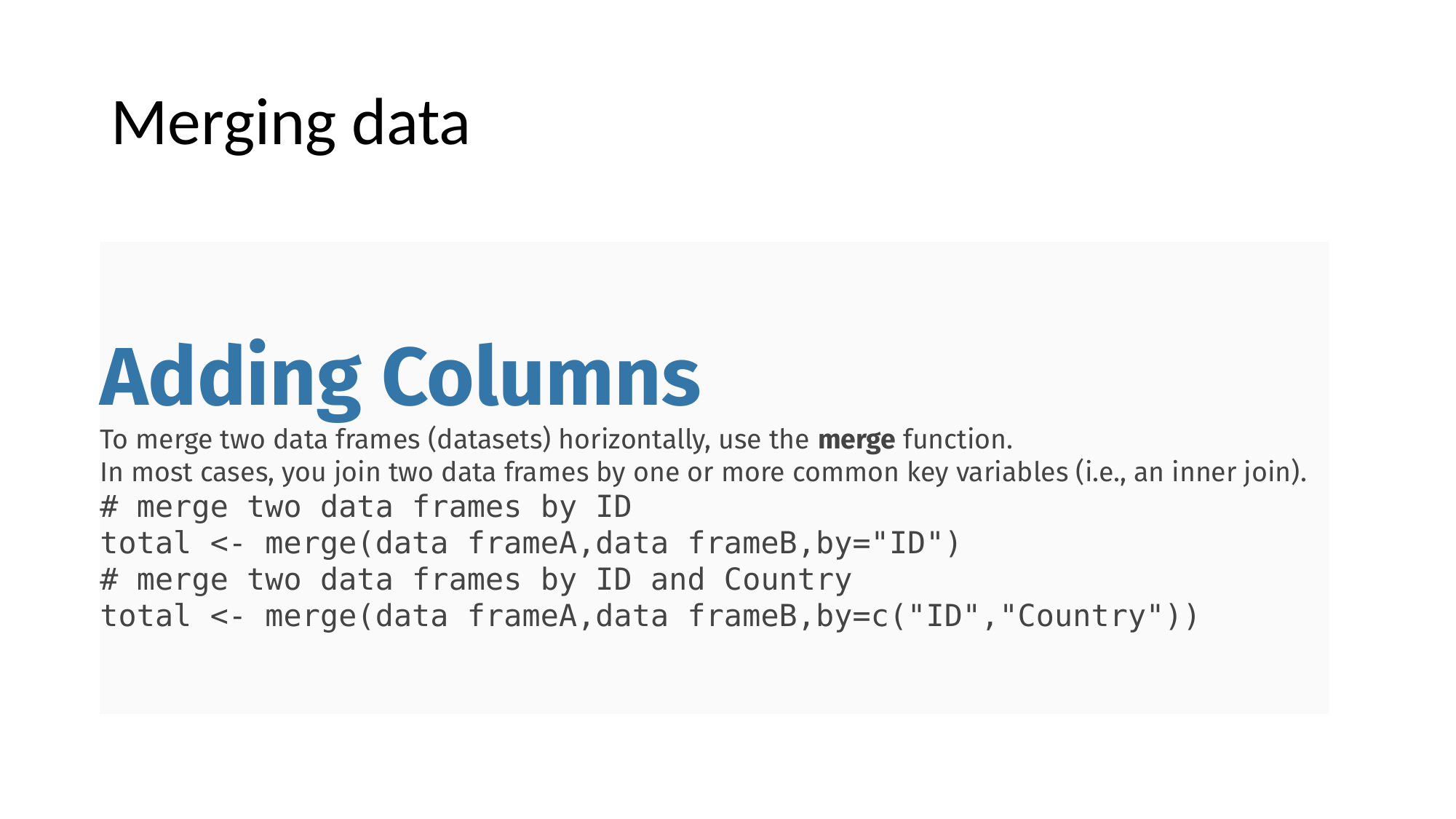

# Merging data
Adding Columns
To merge two data frames (datasets) horizontally, use the merge function.
In most cases, you join two data frames by one or more common key variables (i.e., an inner join).
# merge two data frames by ID total <- merge(data frameA,data frameB,by="ID")
# merge two data frames by ID and Country total <- merge(data frameA,data frameB,by=c("ID","Country"))